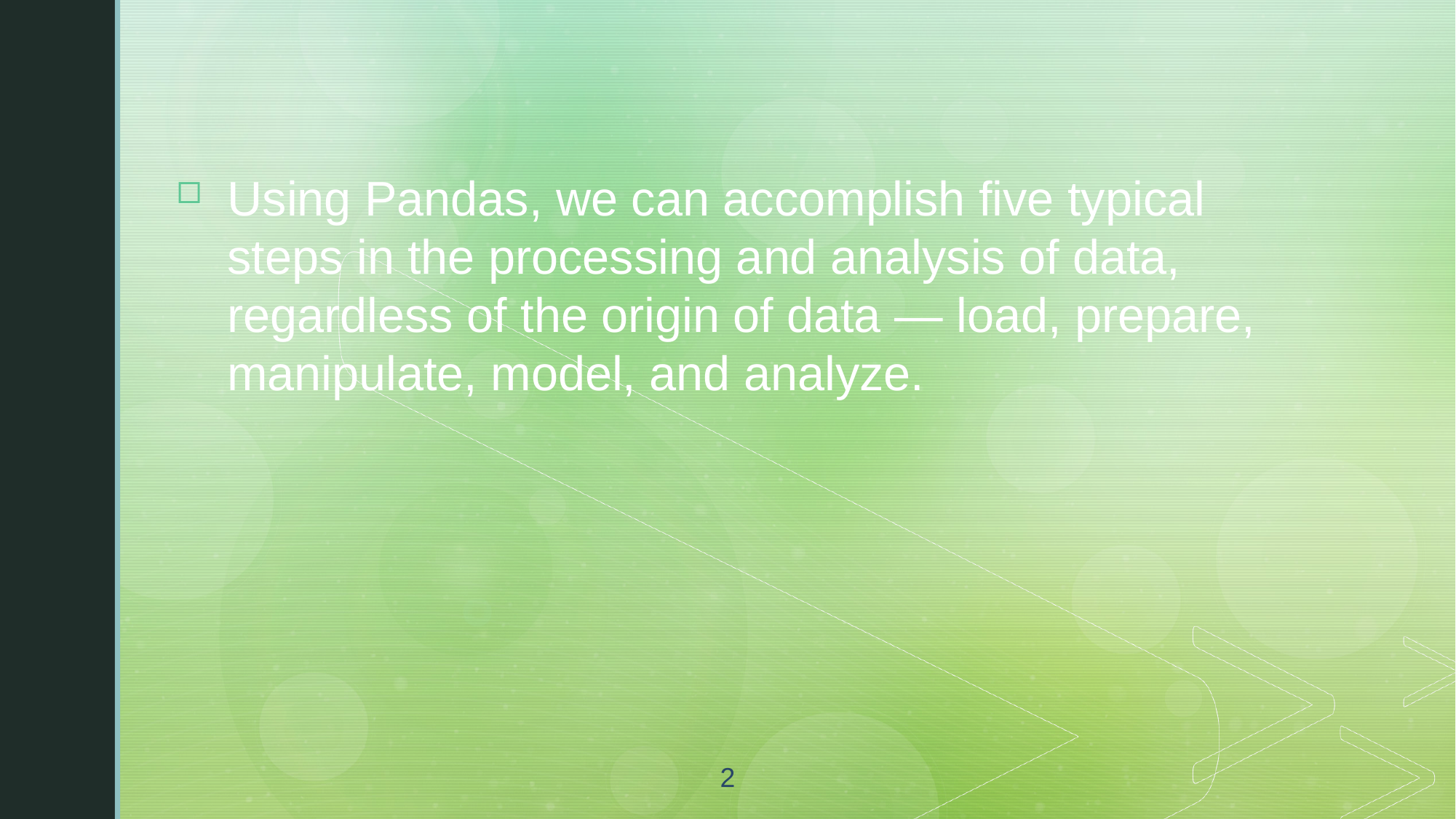

Using Pandas, we can accomplish five typical steps in the processing and analysis of data, regardless of the origin of data — load, prepare, manipulate, model, and analyze.
2